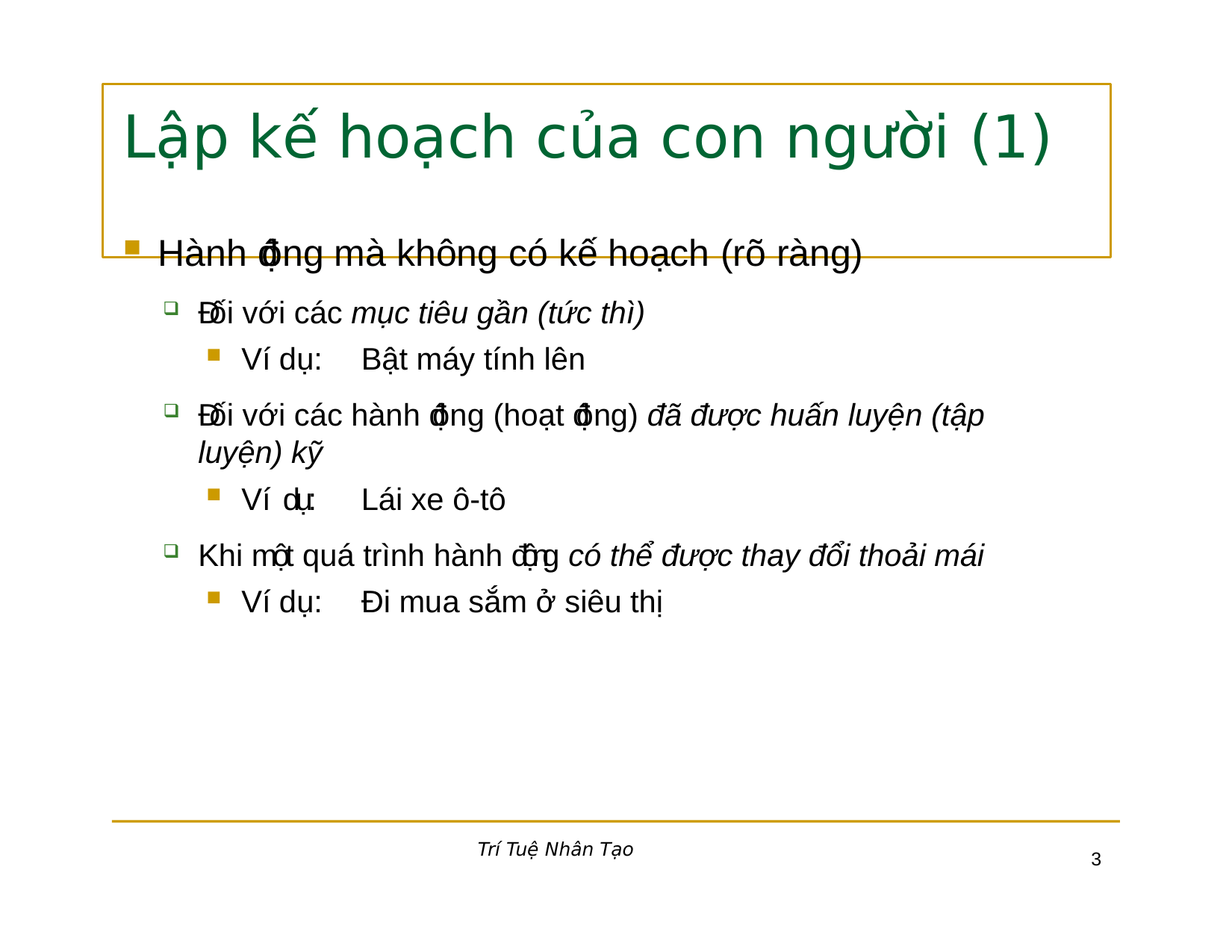

# Lập kế hoạch của con người (1)
Hành động mà không có kế hoạch (rõ ràng)
Đối với các mục tiêu gần (tức thì)
Ví dụ:	Bật máy tính lên
Đối với các hành động (hoạt động) đã được huấn luyện (tập  luyện) kỹ
Ví dụ:	Lái xe ô-tô
Khi một quá trình hành động có thể được thay đổi thoải mái
Ví dụ:	Đi mua sắm ở siêu thị

Trí Tuệ Nhân Tạo
3